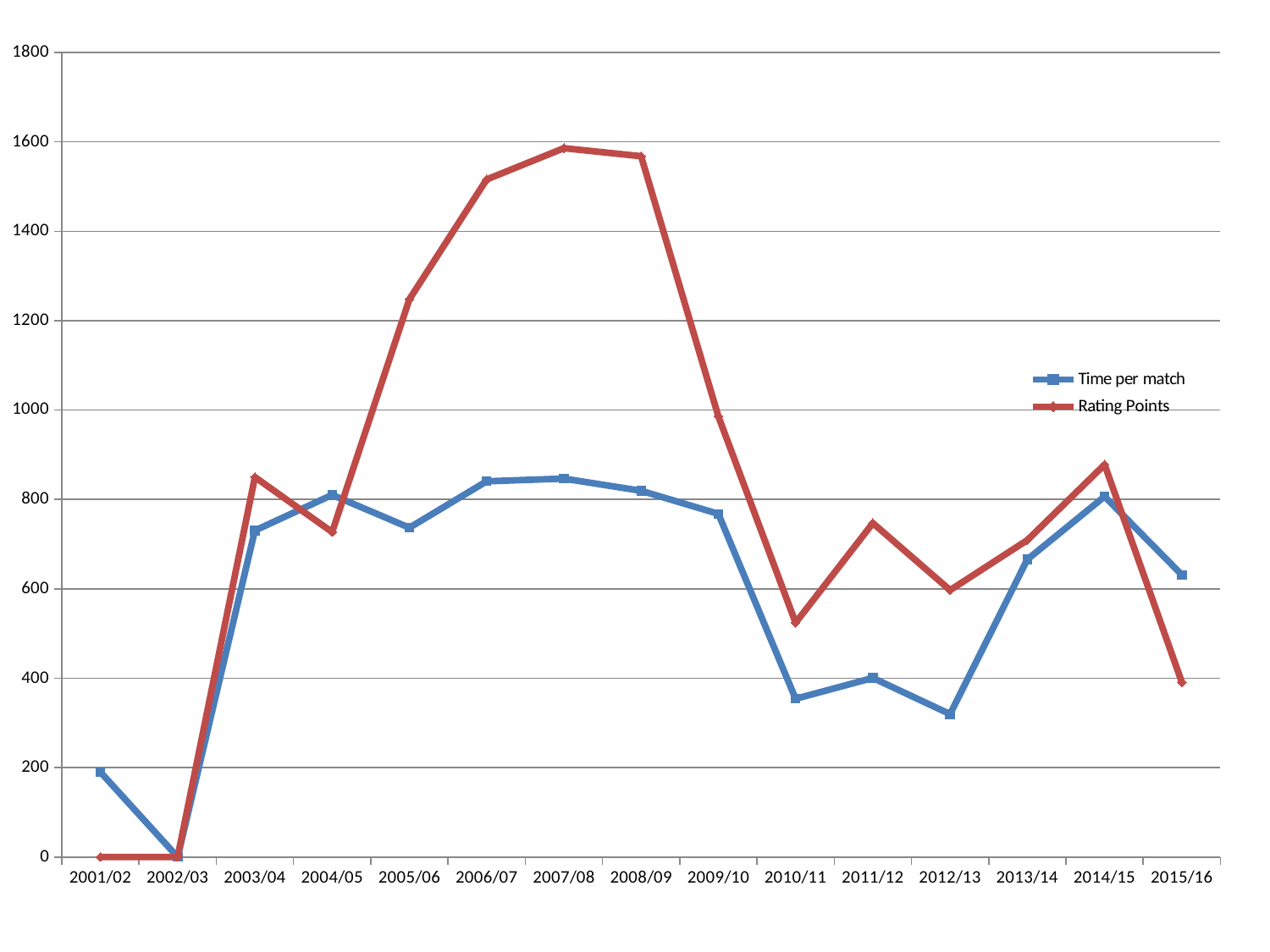

#

### Chart

| Category |  |  |
|---|---|---|
| 2001/02 | 190.0 | 0.0 |
| 2002/03 | 0.0 | 0.0 |
| 2003/04 | 730.4255319148934 | 850.0 |
| 2004/05 | 810.181818181818 | 727.0 |
| 2005/06 | 736.7241379310345 | 1248.0 |
| 2006/07 | 840.566037735849 | 1516.0 |
| 2007/08 | 846.5909090909089 | 1586.0 |
| 2008/09 | 819.375 | 1568.0 |
| 2009/10 | 767.8048780487806 | 986.0 |
| 2010/11 | 353.92857142857133 | 524.0 |
| 2011/12 | 400.6 | 747.0 |
| 2012/13 | 319.6551724137931 | 597.0 |
| 2013/14 | 665.6521739130434 | 709.0 |
| 2014/15 | 806.5957446808512 | 878.0 |
| 2015/16 | 631.3043478260871 | 391.0 |